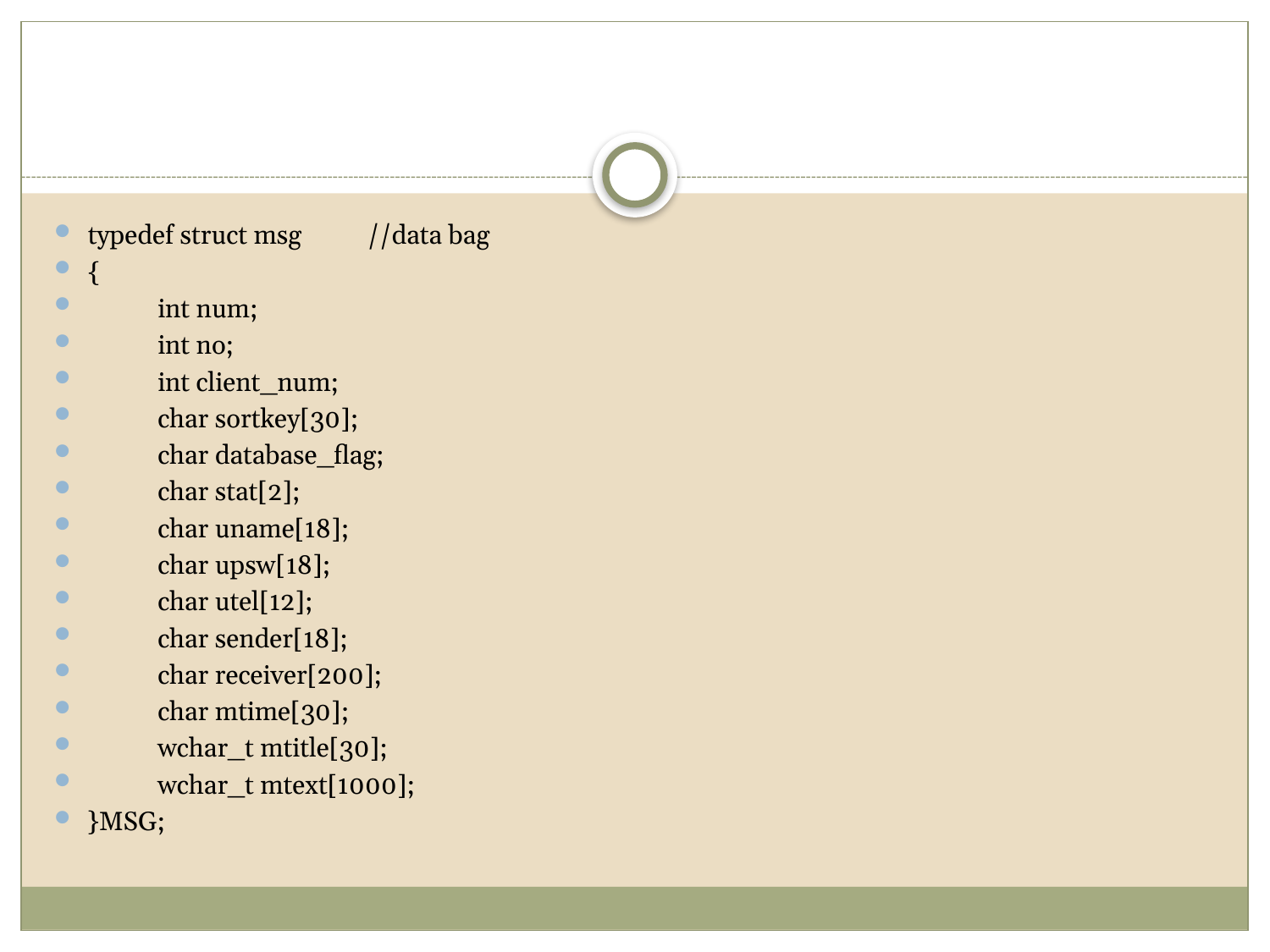

#
typedef struct msg		//data bag
{
	int num;
	int no;
	int client_num;
	char sortkey[30];
	char database_flag;
	char stat[2];
	char uname[18];
	char upsw[18];
	char utel[12];
	char sender[18];
	char receiver[200];
	char mtime[30];
	wchar_t mtitle[30];
	wchar_t mtext[1000];
}MSG;